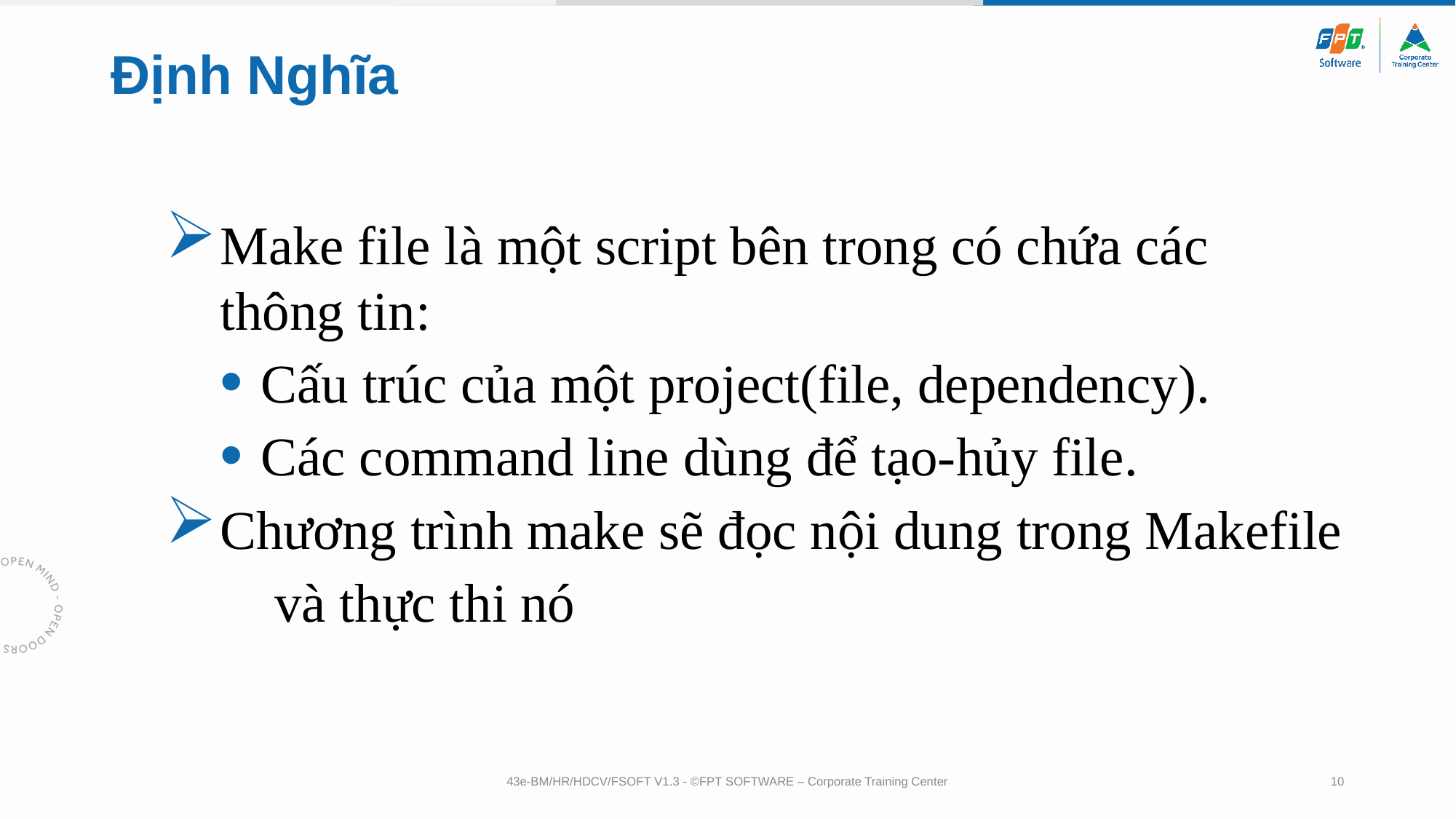

# Định Nghĩa
Make file là một script bên trong có chứa các thông tin:
Cấu trúc của một project(file, dependency).
Các command line dùng để tạo-hủy file.
Chương trình make sẽ đọc nội dung trong Makefile
	và thực thi nó
43e-BM/HR/HDCV/FSOFT V1.3 - ©FPT SOFTWARE – Corporate Training Center
10